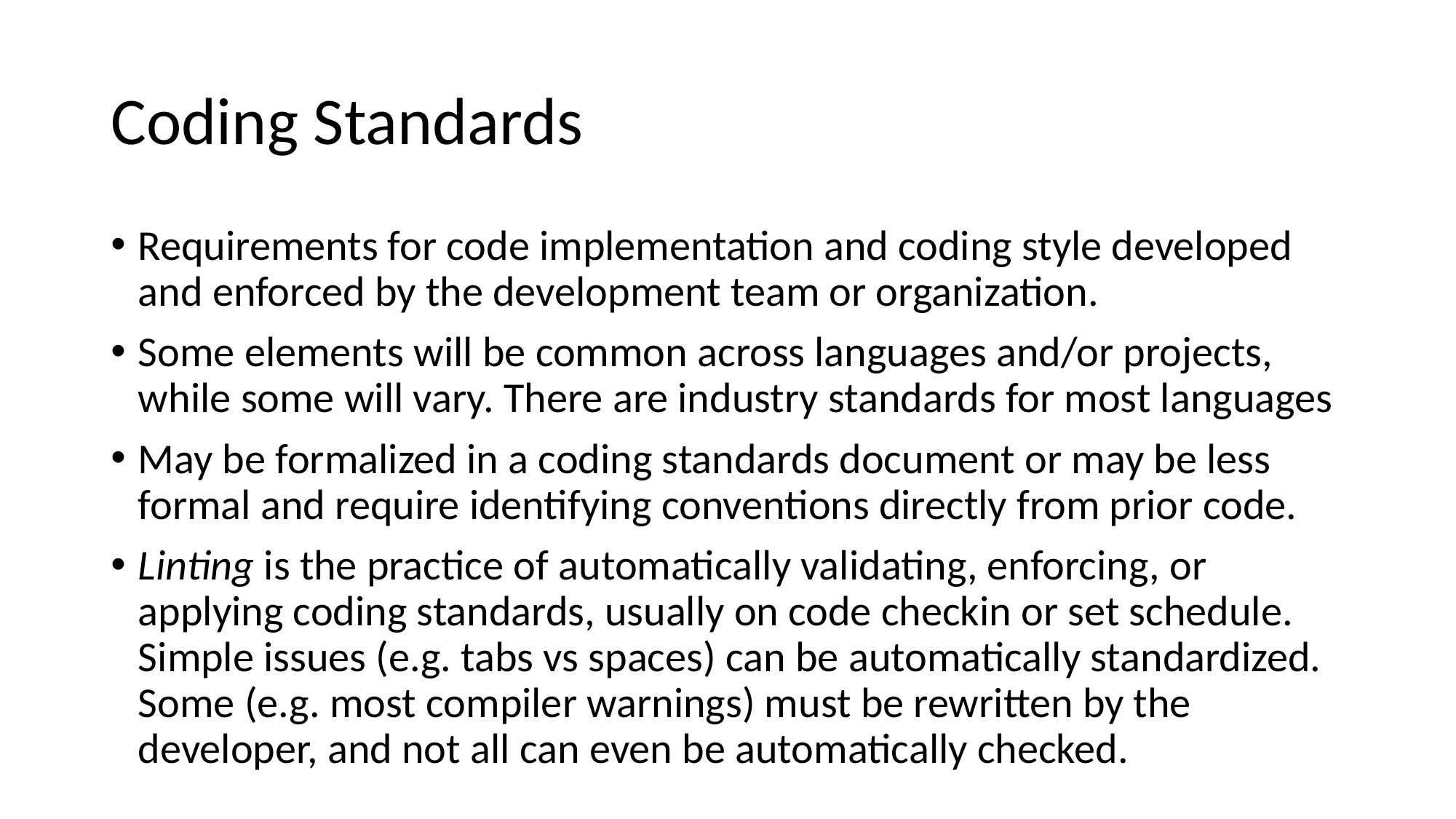

# Coding Standards
Requirements for code implementation and coding style developed and enforced by the development team or organization.
Some elements will be common across languages and/or projects,
while some will vary. There are industry standards for most languages
May be formalized in a coding standards document or may be less formal and require identifying conventions directly from prior code.
Linting is the practice of automatically validating, enforcing, or applying coding standards, usually on code checkin or set schedule. Simple issues (e.g. tabs vs spaces) can be automatically standardized. Some (e.g. most compiler warnings) must be rewritten by the developer, and not all can even be automatically checked.